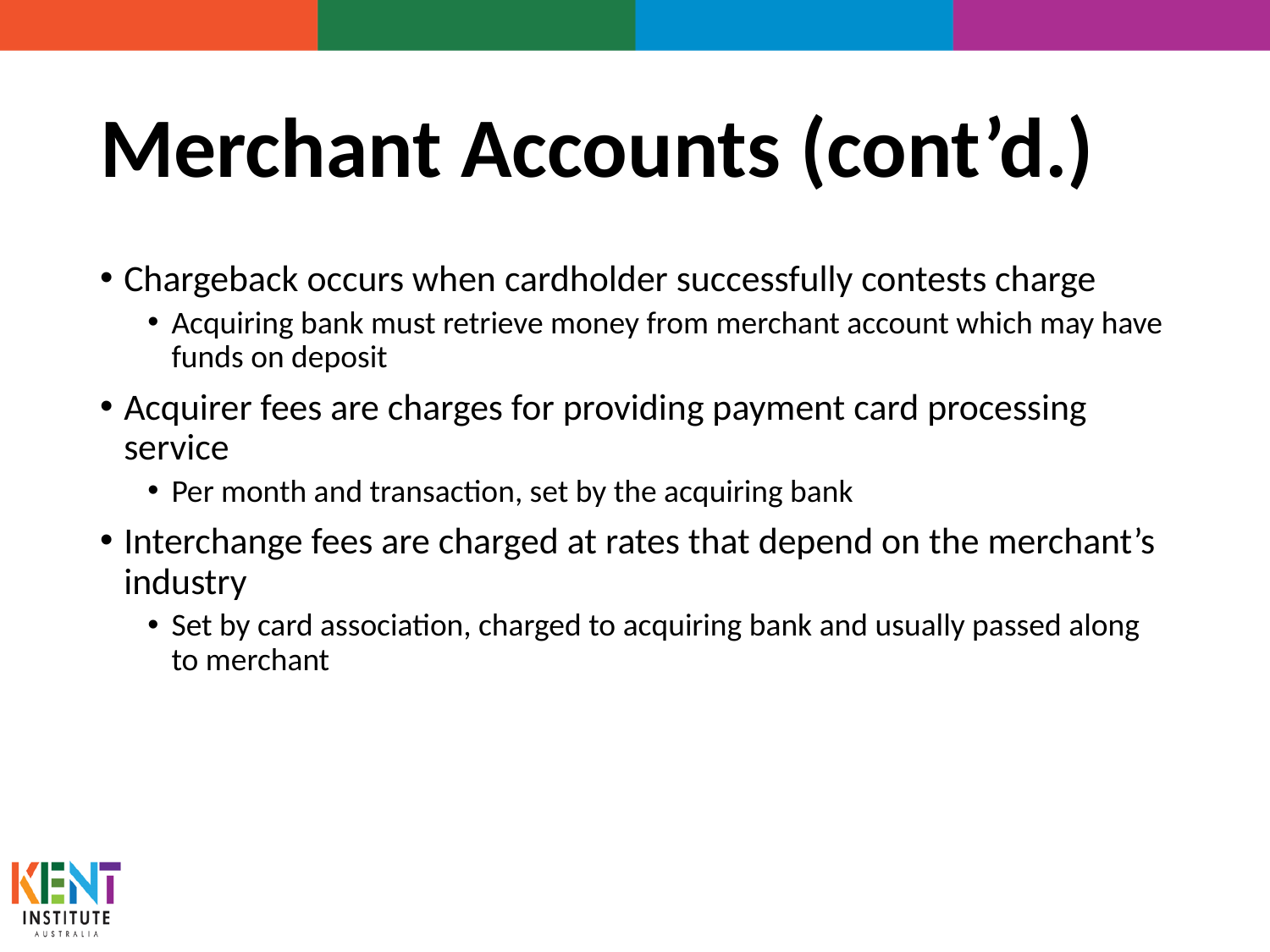

# Merchant Accounts (cont’d.)
Chargeback occurs when cardholder successfully contests charge
Acquiring bank must retrieve money from merchant account which may have funds on deposit
Acquirer fees are charges for providing payment card processing service
Per month and transaction, set by the acquiring bank
Interchange fees are charged at rates that depend on the merchant’s industry
Set by card association, charged to acquiring bank and usually passed along to merchant